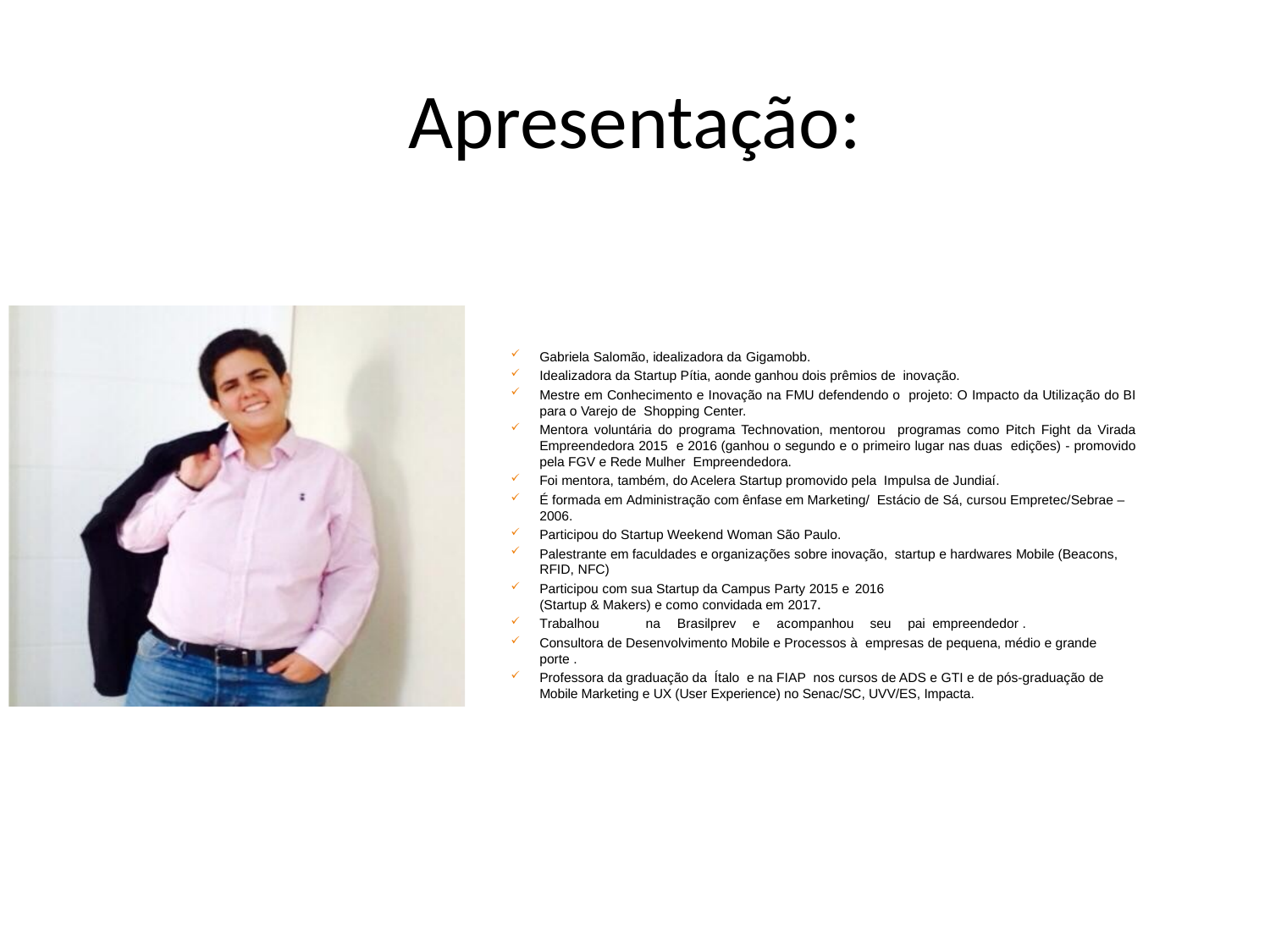

# Apresentação:

Gabriela Salomão, idealizadora da Gigamobb.
Idealizadora da Startup Pítia, aonde ganhou dois prêmios de  inovação.
Mestre em Conhecimento e Inovação na FMU defendendo o  projeto: O Impacto da Utilização do BI para o Varejo de  Shopping Center.
Mentora voluntária do programa Technovation, mentorou  programas como Pitch Fight da Virada Empreendedora 2015  e 2016 (ganhou o segundo e o primeiro lugar nas duas  edições) - promovido pela FGV e Rede Mulher  Empreendedora.
Foi mentora, também, do Acelera Startup promovido pela  Impulsa de Jundiaí.
É formada em Administração com ênfase em Marketing/  Estácio de Sá, cursou Empretec/Sebrae – 2006.
Participou do Startup Weekend Woman São Paulo.
Palestrante em faculdades e organizações sobre inovação,  startup e hardwares Mobile (Beacons, RFID, NFC)
Participou com sua Startup da Campus Party 2015 e 2016
(Startup & Makers) e como convidada em 2017.
Trabalhou	na	Brasilprev	e	acompanhou	seu	pai  empreendedor .
Consultora de Desenvolvimento Mobile e Processos à  empresas de pequena, médio e grande porte .
Professora da graduação da  Ítalo  e na FIAP  nos cursos de ADS e GTI e de pós-graduação de  Mobile Marketing e UX (User Experience) no Senac/SC, UVV/ES, Impacta.